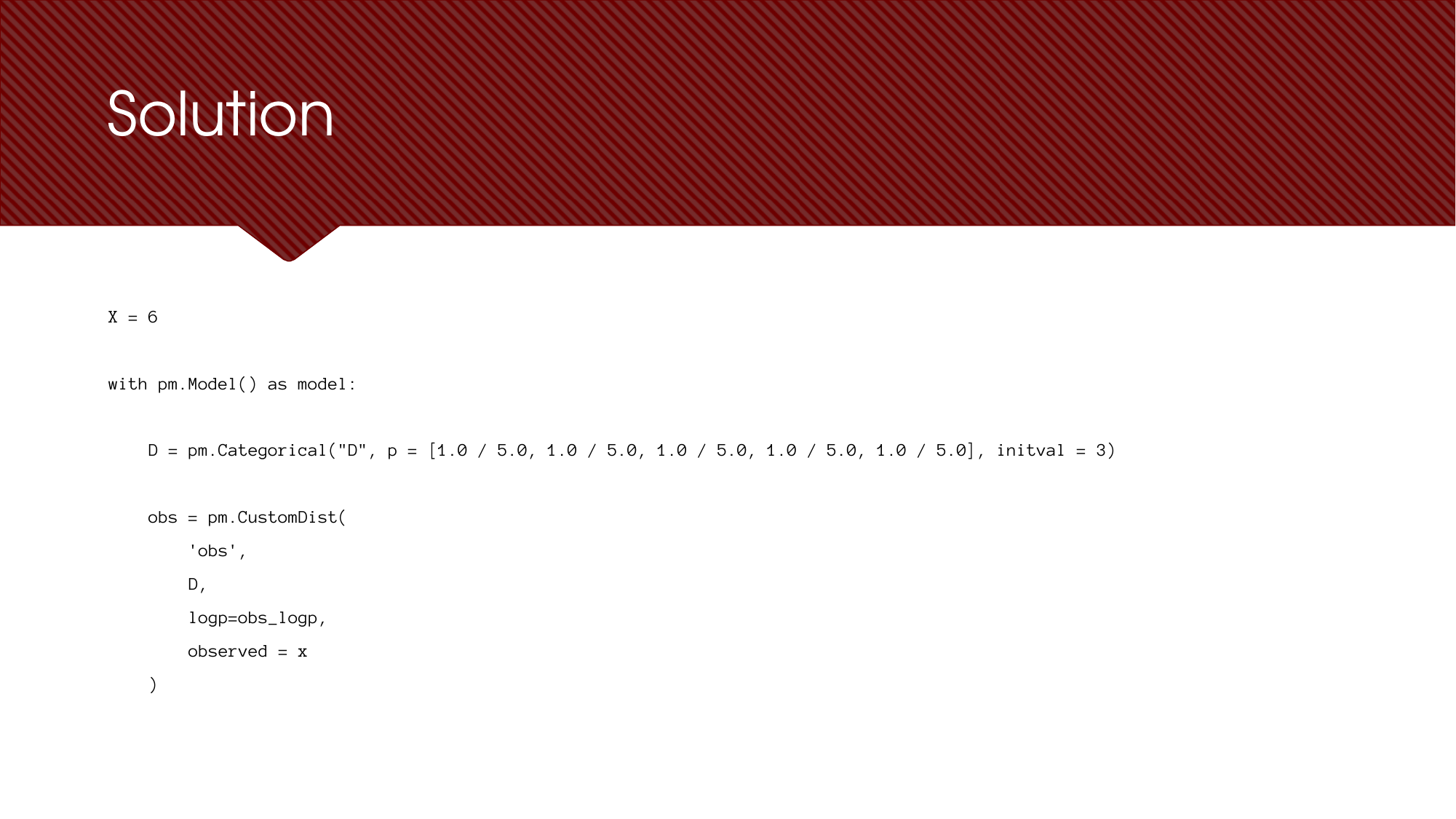

# Solution

X = 6

with pm.Model() as model:

    D = pm.Categorical("D", p = [1.0 / 5.0, 1.0 / 5.0, 1.0 / 5.0, 1.0 / 5.0, 1.0 / 5.0], initval = 3)

    obs = pm.CustomDist(
        'obs',
        D,
        logp=obs_logp,
        observed = x
    )